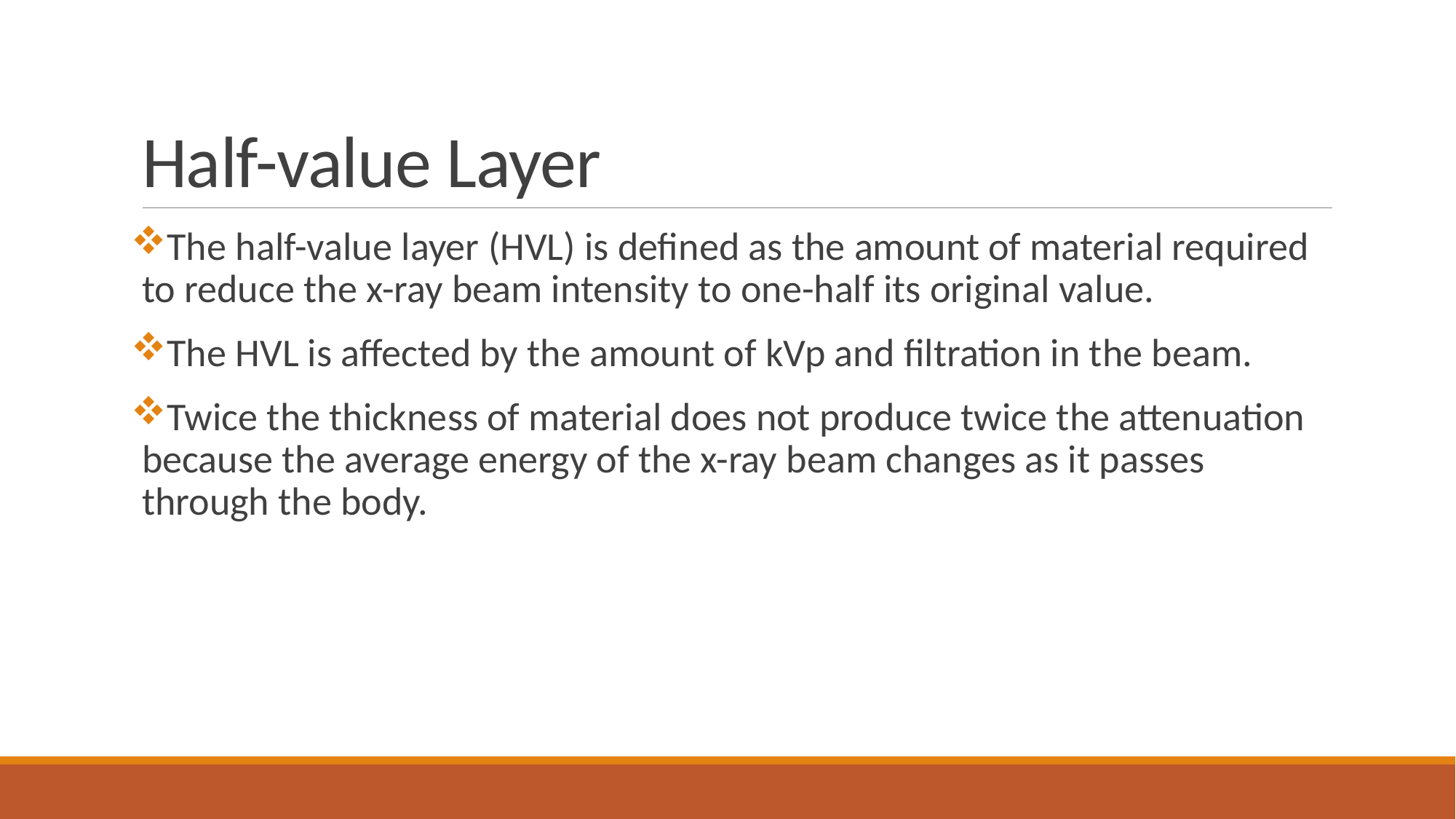

# Half-value Layer
The half-value layer (HVL) is defined as the amount of material required to reduce the x-ray beam intensity to one-half its original value.
The HVL is affected by the amount of kVp and filtration in the beam.
Twice the thickness of material does not produce twice the attenuation because the average energy of the x-ray beam changes as it passes through the body.